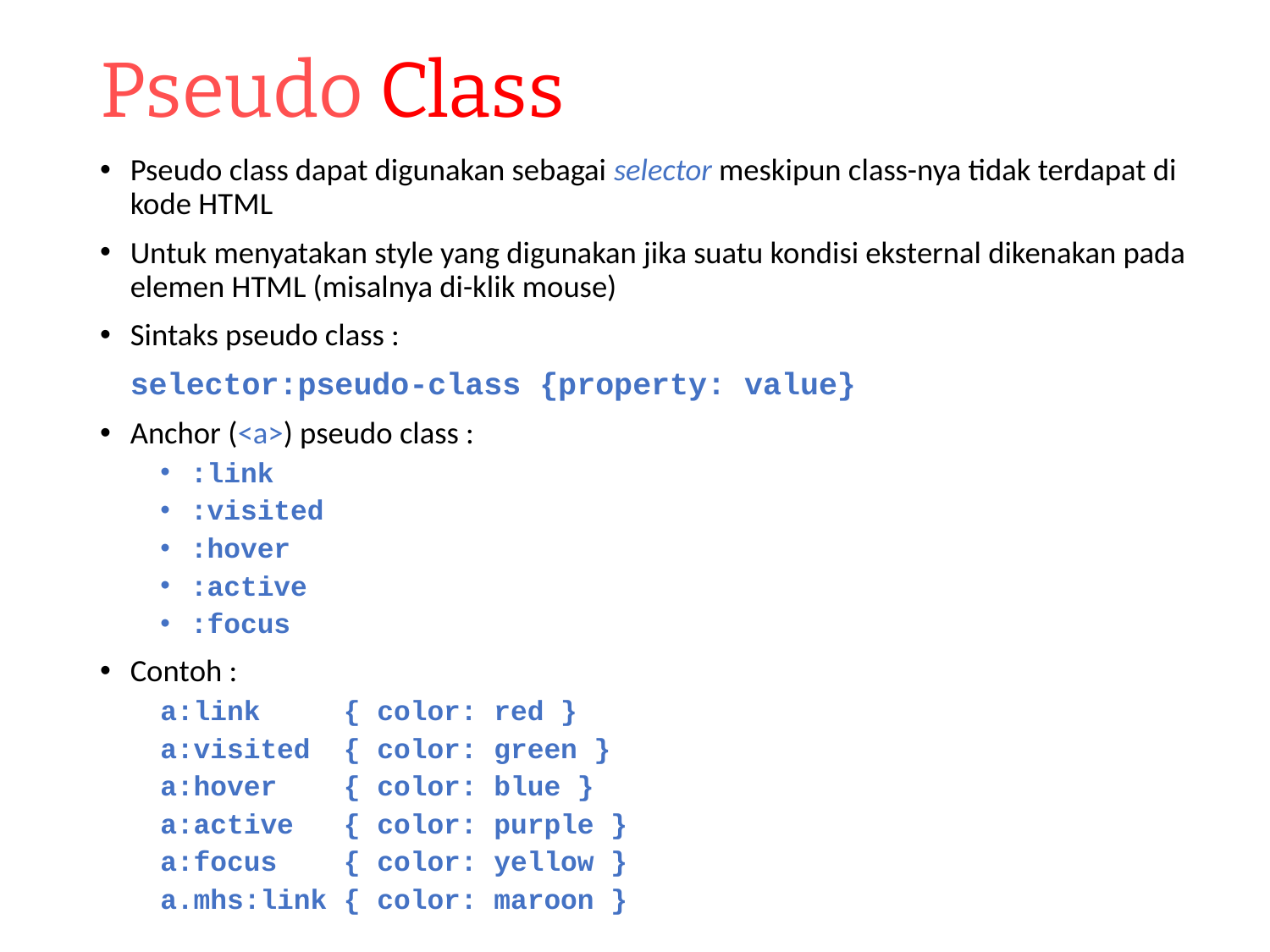

# Pseudo Class
Pseudo class dapat digunakan sebagai selector meskipun class-nya tidak terdapat di kode HTML
Untuk menyatakan style yang digunakan jika suatu kondisi eksternal dikenakan pada elemen HTML (misalnya di-klik mouse)
Sintaks pseudo class :
	selector:pseudo-class {property: value}
Anchor (<a>) pseudo class :
:link
:visited
:hover
:active
:focus
Contoh :
a:link     { color: red }
a:visited  { color: green }
a:hover    { color: blue }
a:active   { color: purple }
a:focus    { color: yellow }
a.mhs:link { color: maroon }